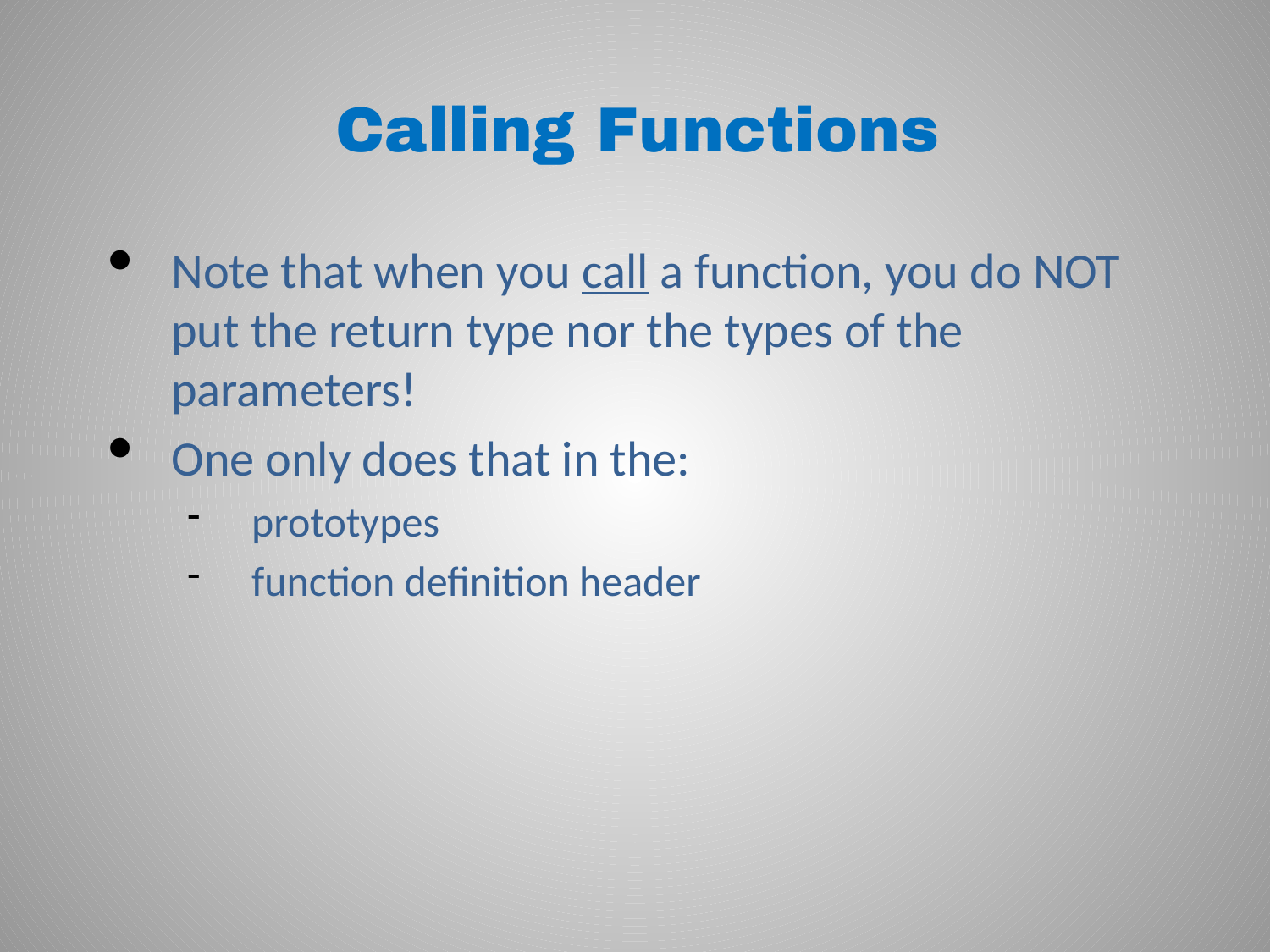

# Calling Functions
Note that when you call a function, you do NOT put the return type nor the types of the parameters!
One only does that in the:
prototypes
function definition header